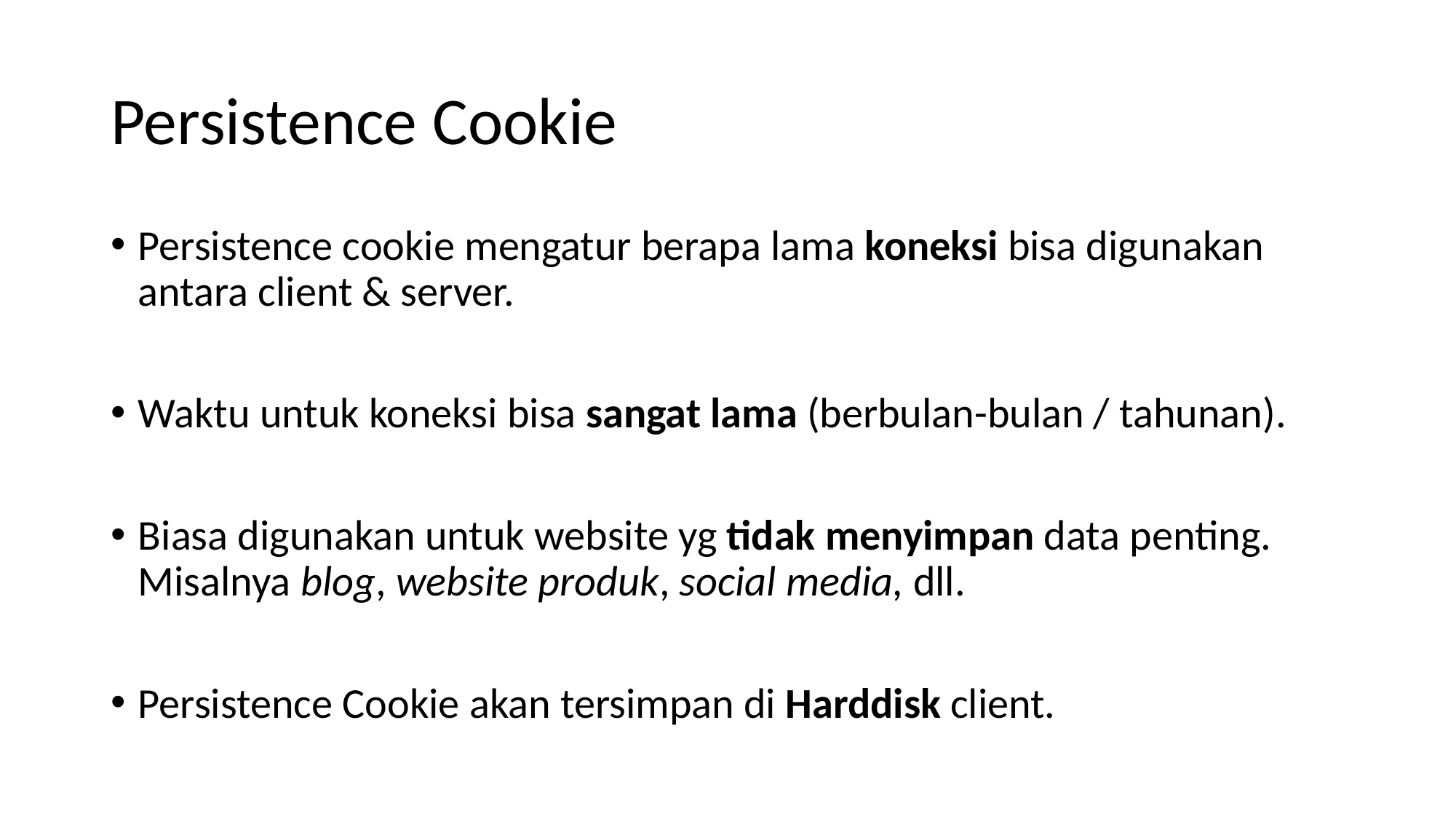

# Persistence Cookie
Persistence cookie mengatur berapa lama koneksi bisa digunakan antara client & server.

Waktu untuk koneksi bisa sangat lama (berbulan-bulan / tahunan).

Biasa digunakan untuk website yg tidak menyimpan data penting. Misalnya blog, website produk, social media, dll.

Persistence Cookie akan tersimpan di Harddisk client.